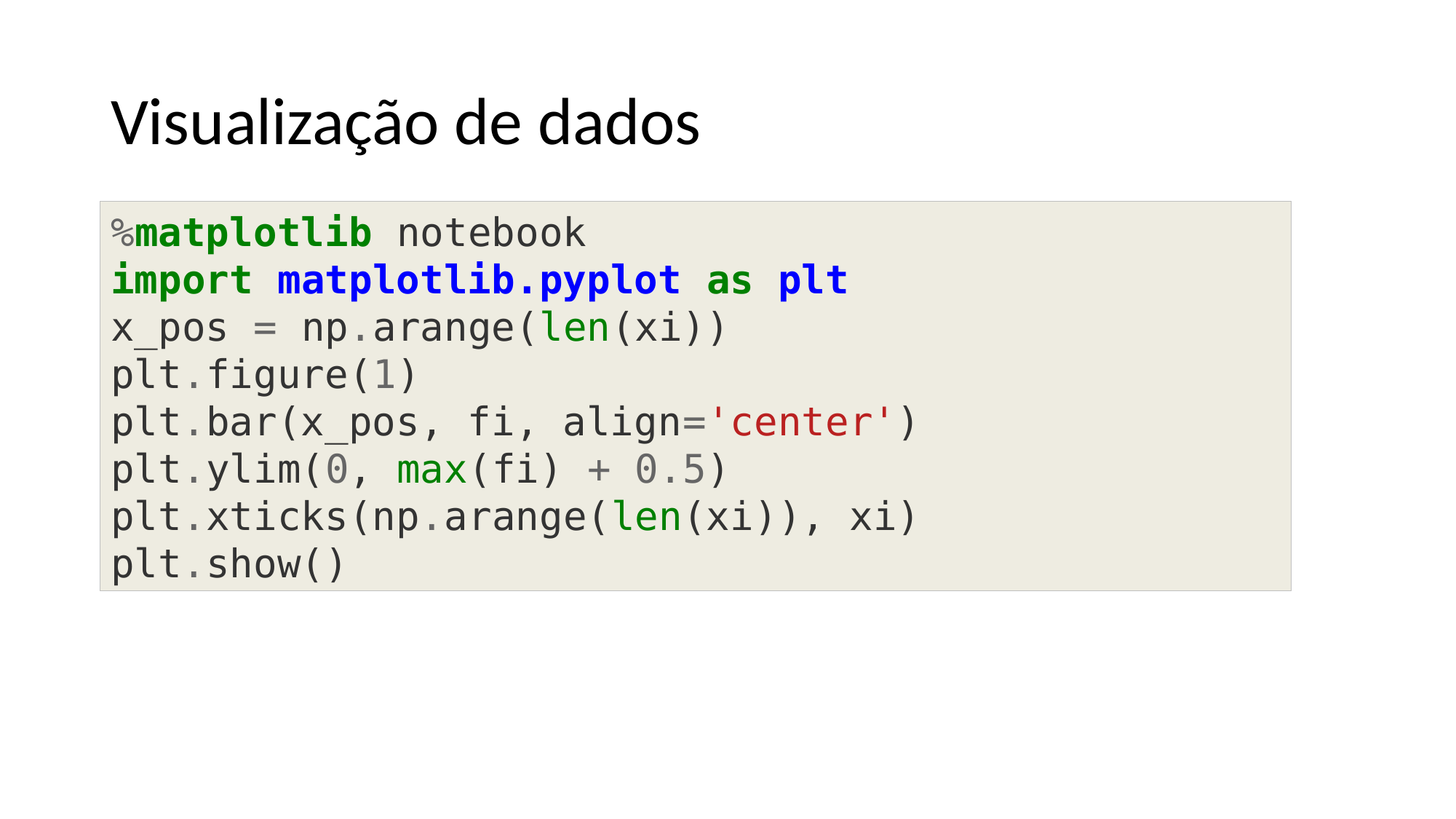

Visualização de dados
%matplotlib notebook
import matplotlib.pyplot as plt
x_pos = np.arange(len(xi))
plt.figure(1)
plt.bar(x_pos, fi, align='center')
plt.ylim(0, max(fi) + 0.5)
plt.xticks(np.arange(len(xi)), xi)
plt.show()